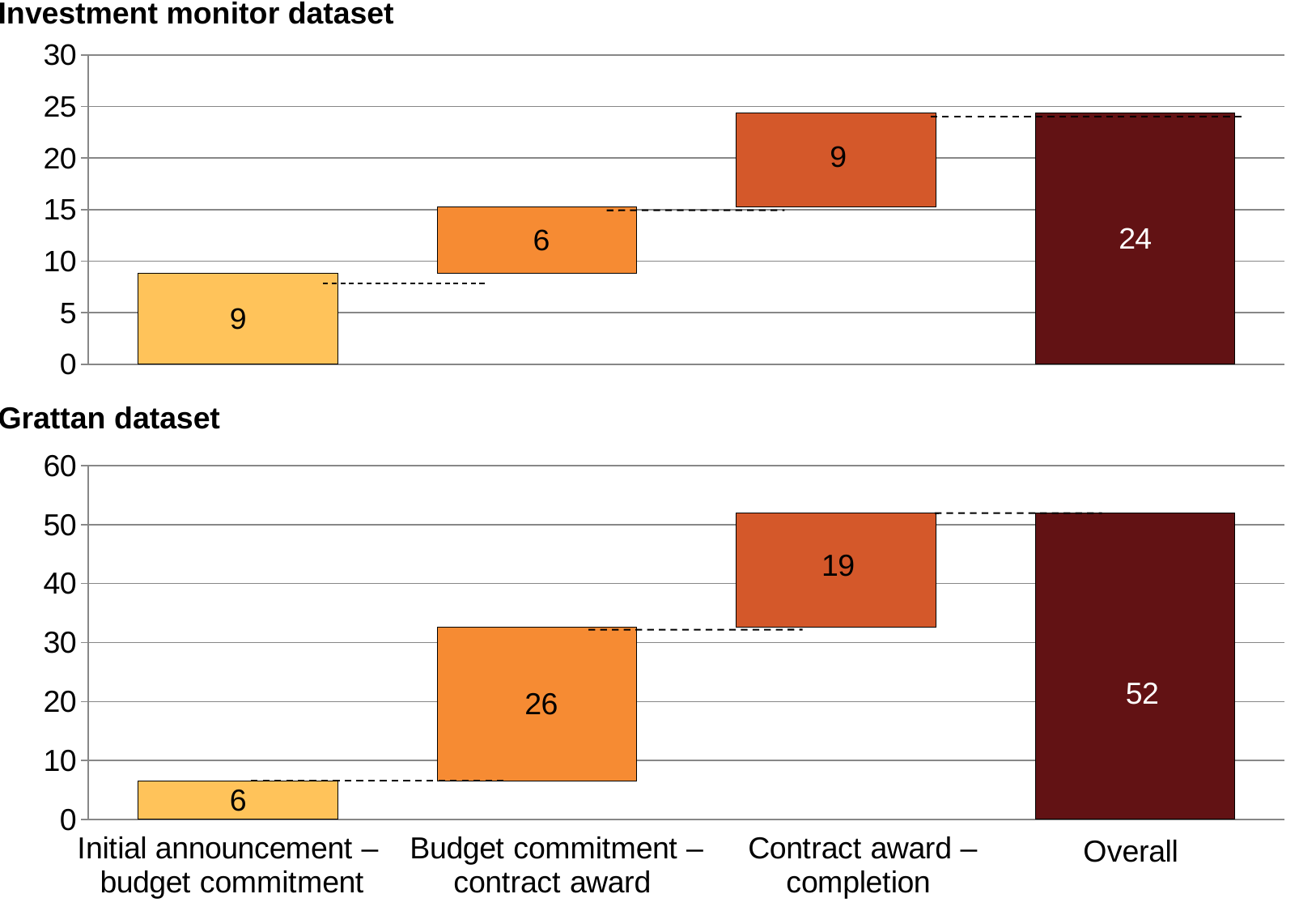

Investment monitor dataset

### Chart

| Category | Series 2 | Series 1 |  |
|---|---|---|---|
| Initial announcement - funding commitment | None | 8.85702356356754 | None |
| Funding commitment - contract | 8.85702356356754 | 6.39525676396398 | None |
| Contract - completion | 15.252280327531519 | 9.14336899213264 | None |
| Total | None | 24.39564931966416 | None |
Grattan dataset

### Chart

| Category | Series 2 | Series 1 |  |
|---|---|---|---|
| FC1-FC2 | None | 6.496600849429263 | None |
| FC2-CC1 | 6.496600849429263 | 26.15378084172757 | None |
| CC1-CC2 | 32.65038169115683 | 19.316629070914402 | None |
| Overall | None | 51.96701076207123 | None |